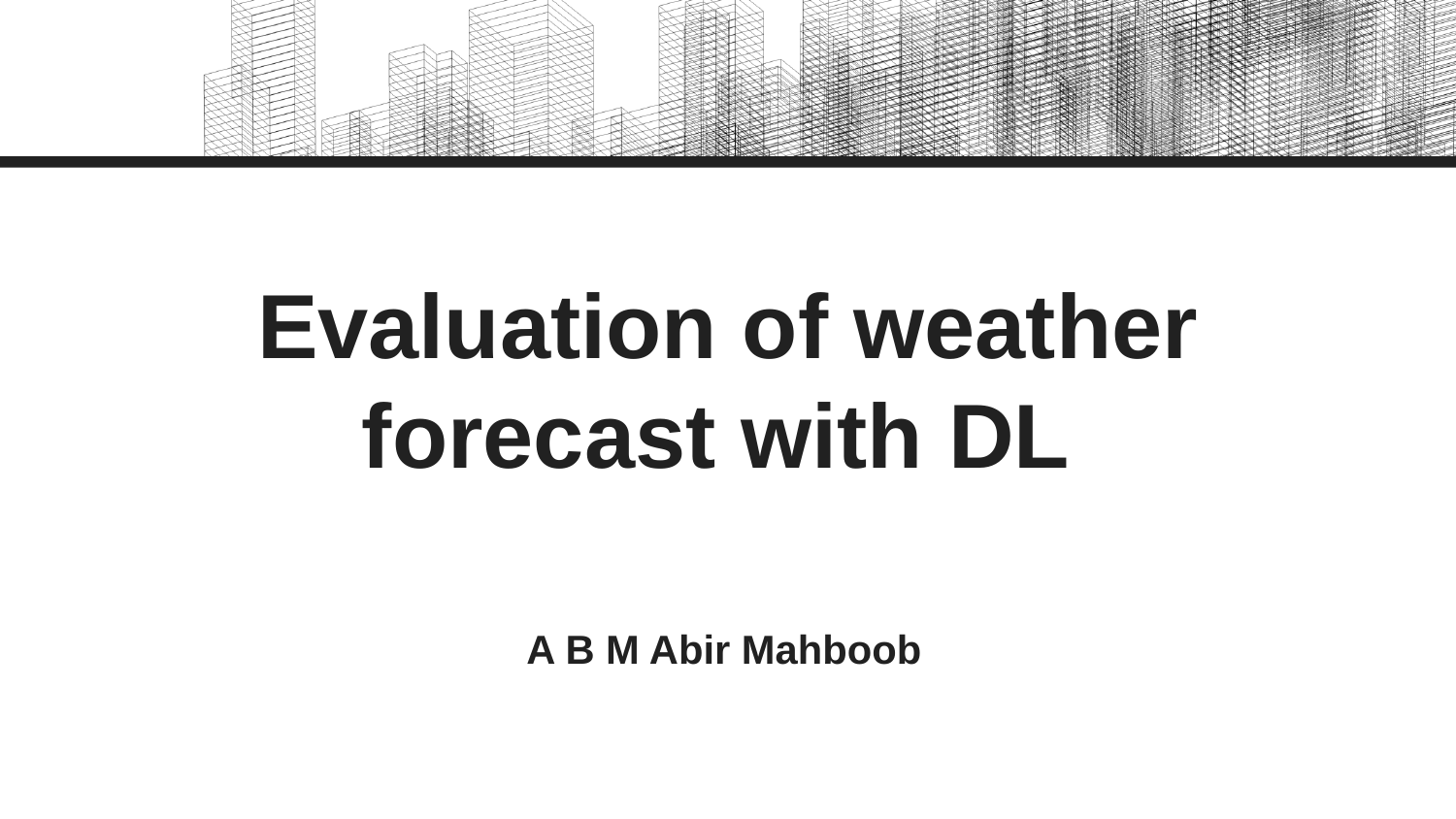

# Evaluation of weather forecast with DL
A B M Abir Mahboob